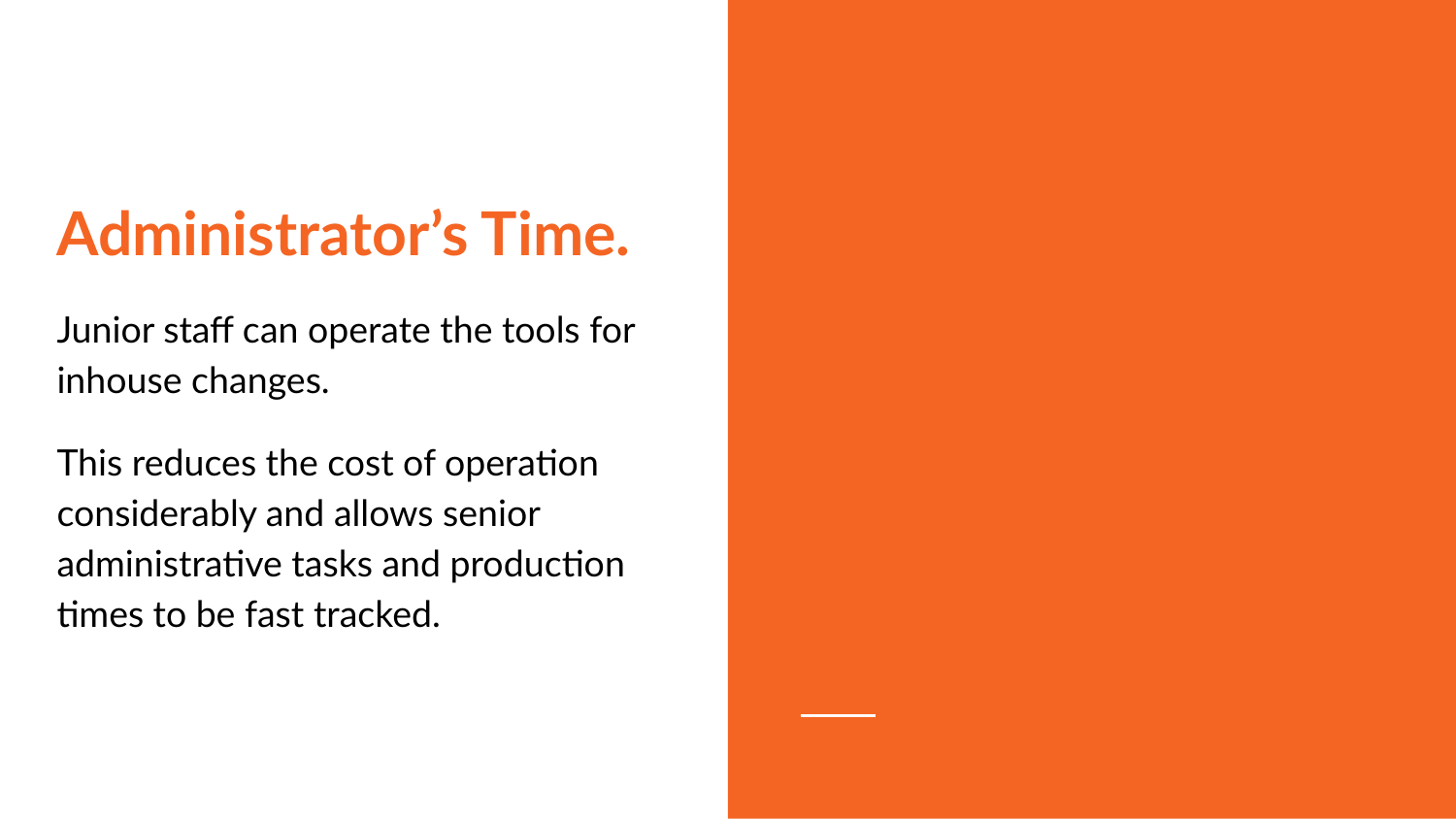

Administrator’s Time.
Junior staff can operate the tools for inhouse changes.
This reduces the cost of operation considerably and allows senior administrative tasks and production times to be fast tracked.